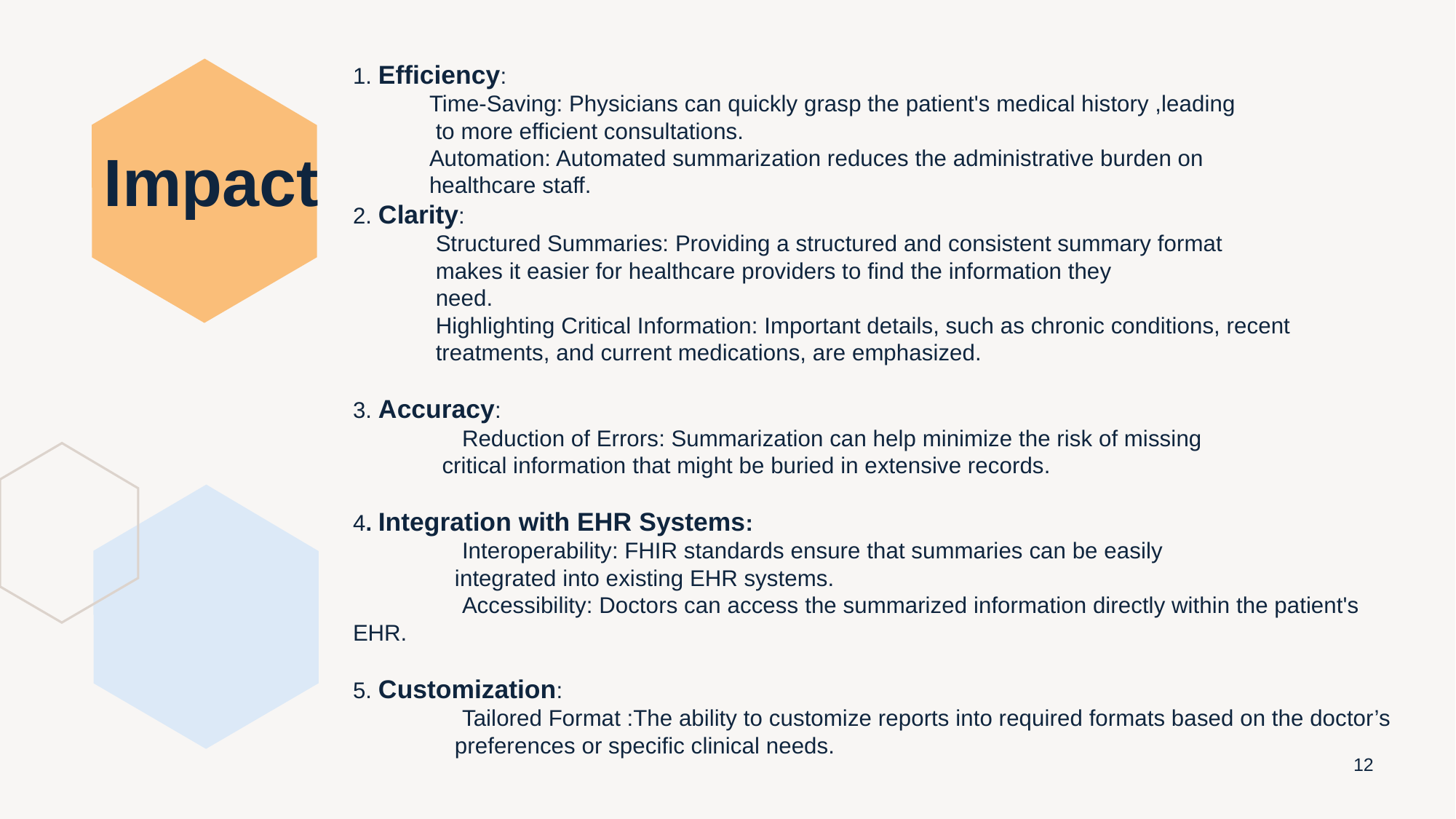

1. Efficiency:
            Time-Saving: Physicians can quickly grasp the patient's medical history ,leading
             to more efficient consultations.
            Automation: Automated summarization reduces the administrative burden on
            healthcare staff.
2. Clarity:
             Structured Summaries: Providing a structured and consistent summary format
             makes it easier for healthcare providers to find the information they
             need.
             Highlighting Critical Information: Important details, such as chronic conditions, recent
             treatments, and current medications, are emphasized.

3. Accuracy:
	Reduction of Errors: Summarization can help minimize the risk of missing
              critical information that might be buried in extensive records.

4. Integration with EHR Systems:
       	Interoperability: FHIR standards ensure that summaries can be easily
                integrated into existing EHR systems.
	Accessibility: Doctors can access the summarized information directly within the patient's EHR.

5. Customization:
	Tailored Format :The ability to customize reports into required formats based on the doctor’s
                preferences or specific clinical needs.
# Impact
12